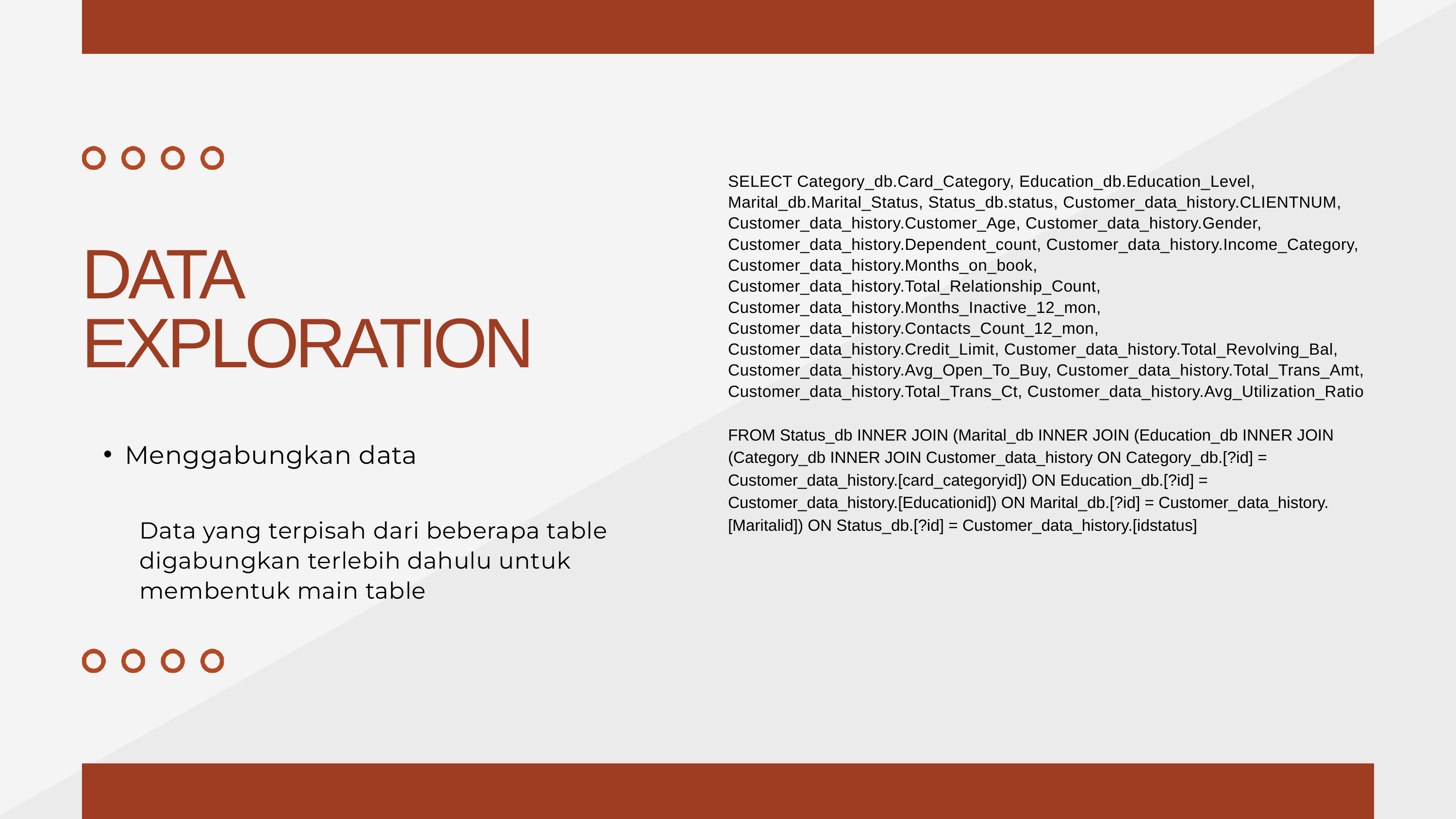

SELECT Category_db.Card_Category, Education_db.Education_Level, Marital_db.Marital_Status, Status_db.status, Customer_data_history.CLIENTNUM, Customer_data_history.Customer_Age, Customer_data_history.Gender, Customer_data_history.Dependent_count, Customer_data_history.Income_Category, Customer_data_history.Months_on_book, Customer_data_history.Total_Relationship_Count, Customer_data_history.Months_Inactive_12_mon, Customer_data_history.Contacts_Count_12_mon, Customer_data_history.Credit_Limit, Customer_data_history.Total_Revolving_Bal, Customer_data_history.Avg_Open_To_Buy, Customer_data_history.Total_Trans_Amt, Customer_data_history.Total_Trans_Ct, Customer_data_history.Avg_Utilization_Ratio

FROM Status_db INNER JOIN (Marital_db INNER JOIN (Education_db INNER JOIN (Category_db INNER JOIN Customer_data_history ON Category_db.[?id] = Customer_data_history.[card_categoryid]) ON Education_db.[?id] = Customer_data_history.[Educationid]) ON Marital_db.[?id] = Customer_data_history.[Maritalid]) ON Status_db.[?id] = Customer_data_history.[idstatus]
DATA EXPLORATION

Menggabungkan data
Data yang terpisah dari beberapa table digabungkan terlebih dahulu untuk membentuk main table